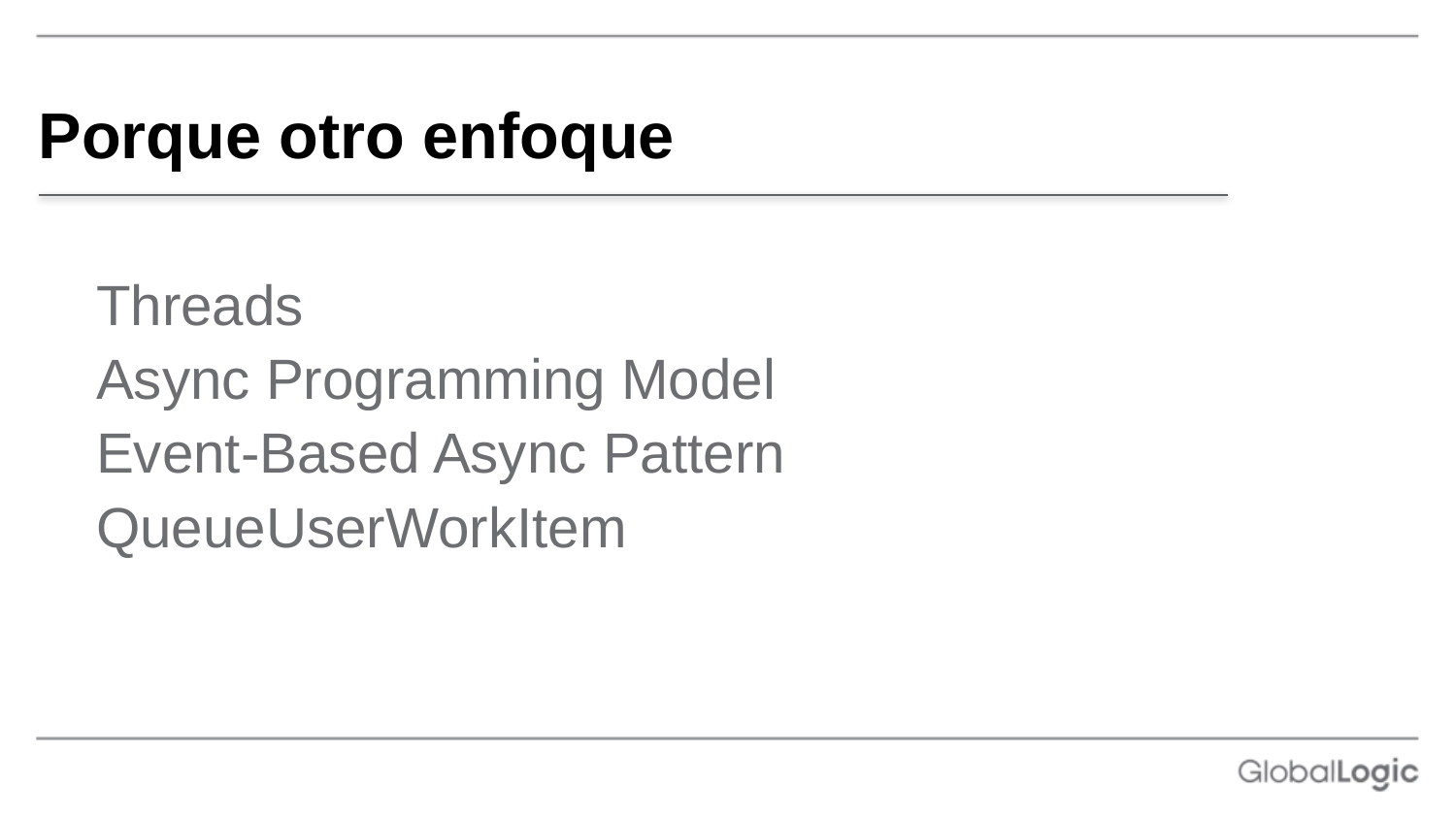

# Porque otro enfoque
Threads
Async Programming Model
Event-Based Async Pattern
QueueUserWorkItem